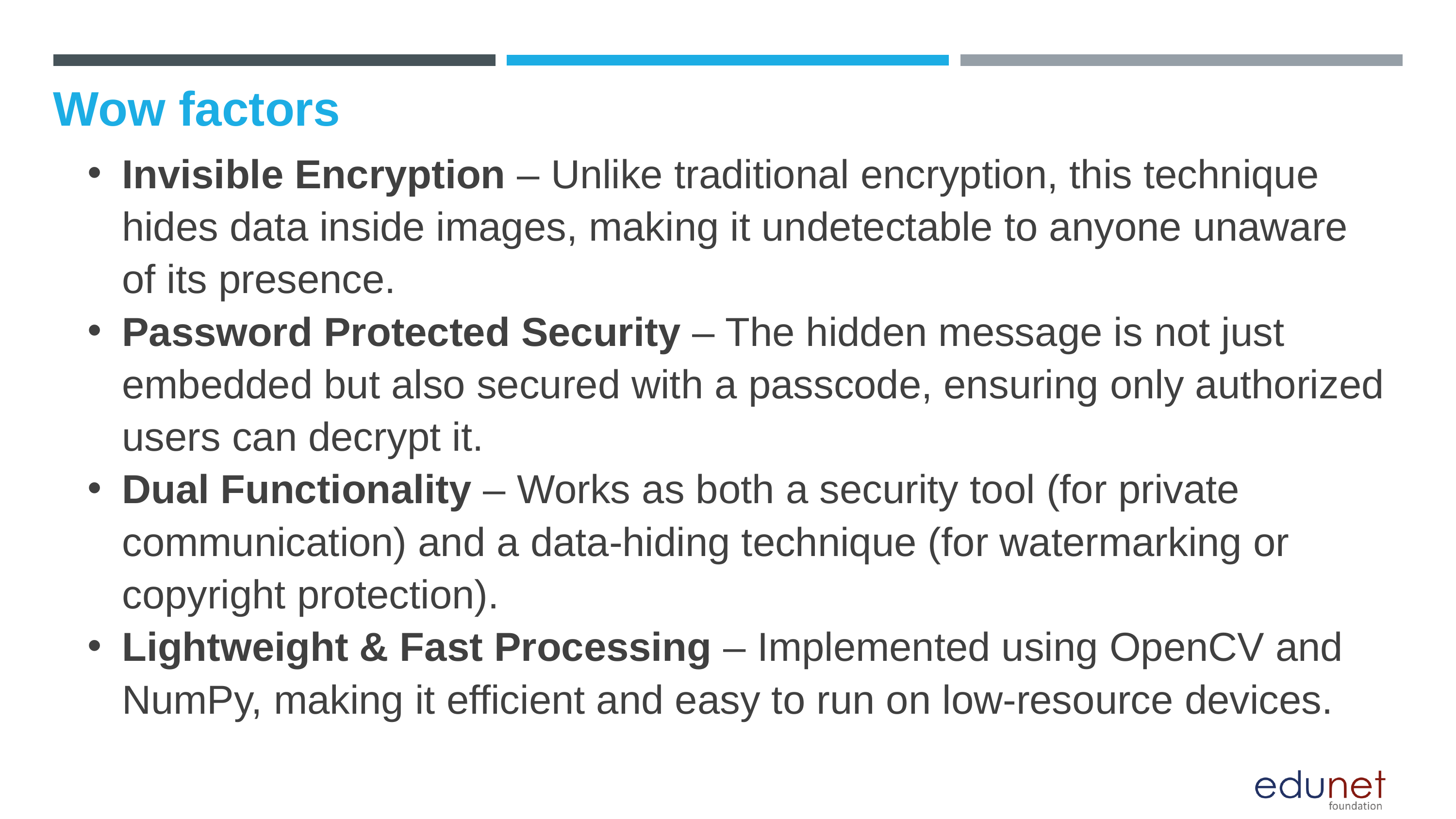

Wow factors

Invisible Encryption – Unlike traditional encryption, this technique hides data inside images, making it undetectable to anyone unaware of its presence.
Password Protected Security – The hidden message is not just embedded but also secured with a passcode, ensuring only authorized users can decrypt it.
Dual Functionality – Works as both a security tool (for private communication) and a data-hiding technique (for watermarking or copyright protection).
Lightweight & Fast Processing – Implemented using OpenCV and NumPy, making it efficient and easy to run on low-resource devices.